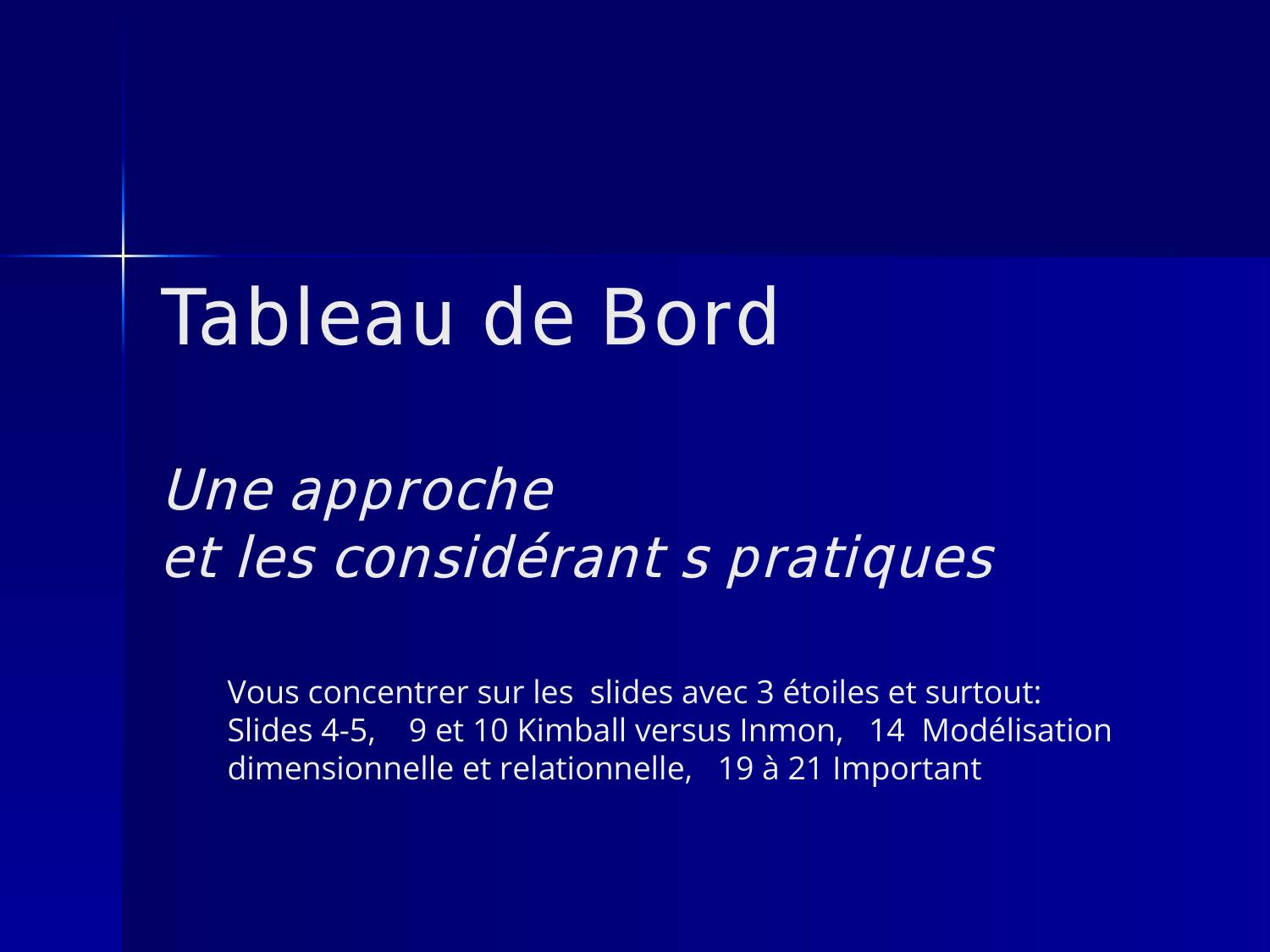

# Tableau de Bord Une approche et les considérant s pratiques
Vous concentrer sur les  slides avec 3 étoiles et surtout:
Slides 4-5,    9 et 10 Kimball versus Inmon,   14  Modélisation dimensionnelle et relationnelle,   19 à 21 Important